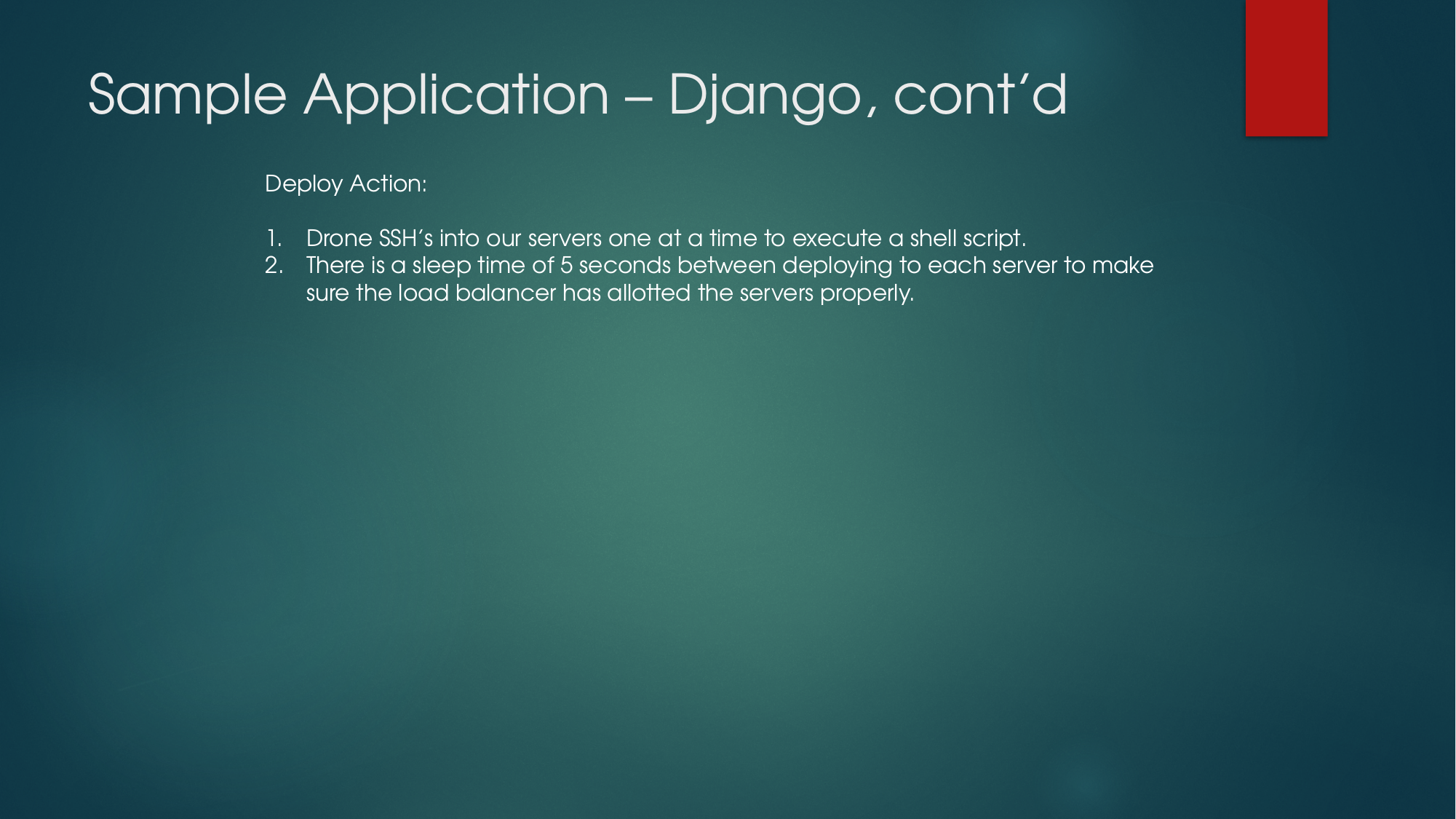

# Sample Application – Django, cont’d
Deploy Action:

Drone SSH’s into our servers one at a time to execute a shell script.
There is a sleep time of 5 seconds between deploying to each server to make sure the load balancer has allotted the servers properly.